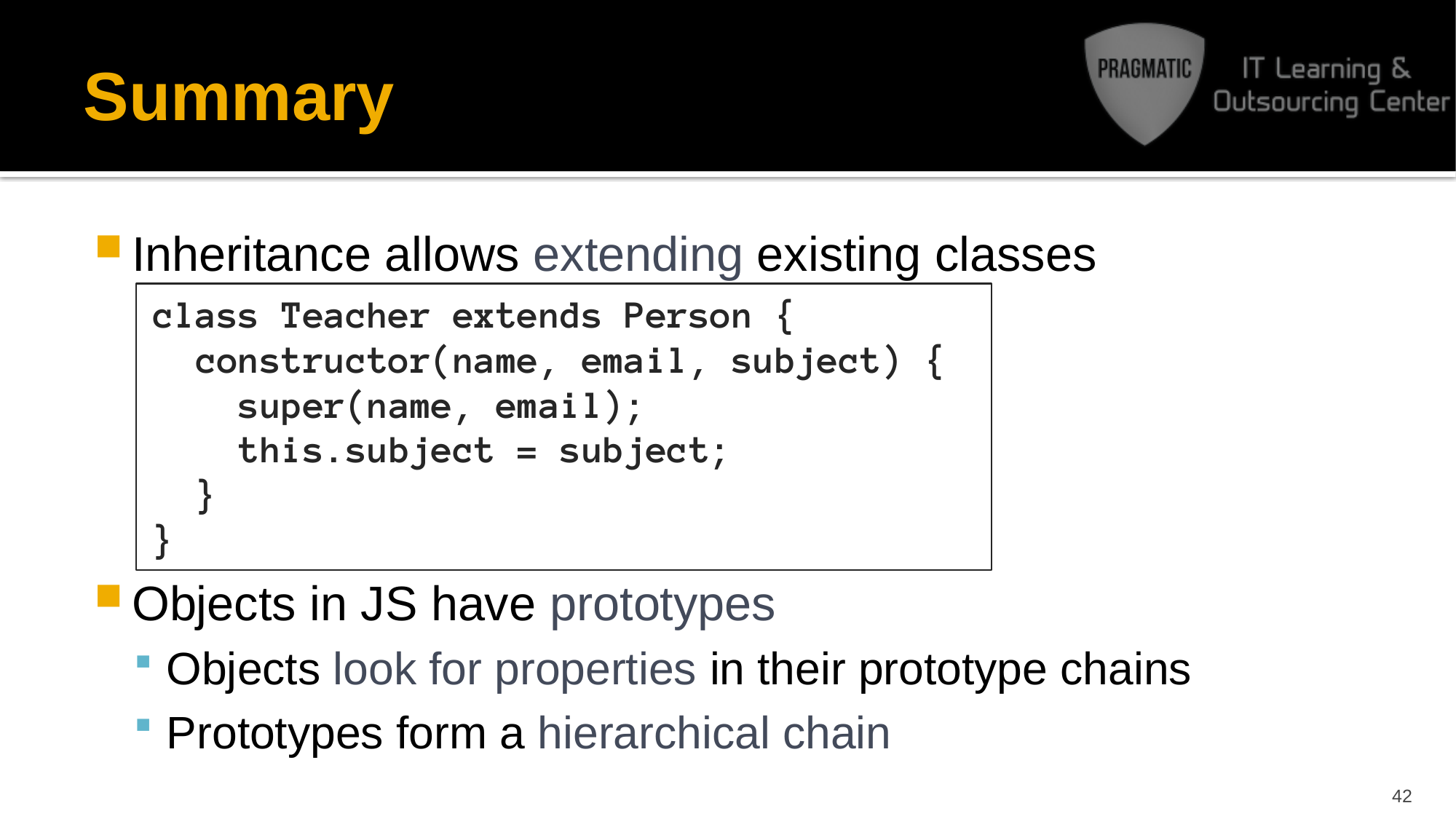

# Summary
Inheritance allows extending existing classes

Objects in JS have prototypes
Objects look for properties in their prototype chains
Prototypes form a hierarchical chain
class Teacher extends Person {
  constructor(name, email, subject) {
    super(name, email);
    this.subject = subject;
  }
}
42